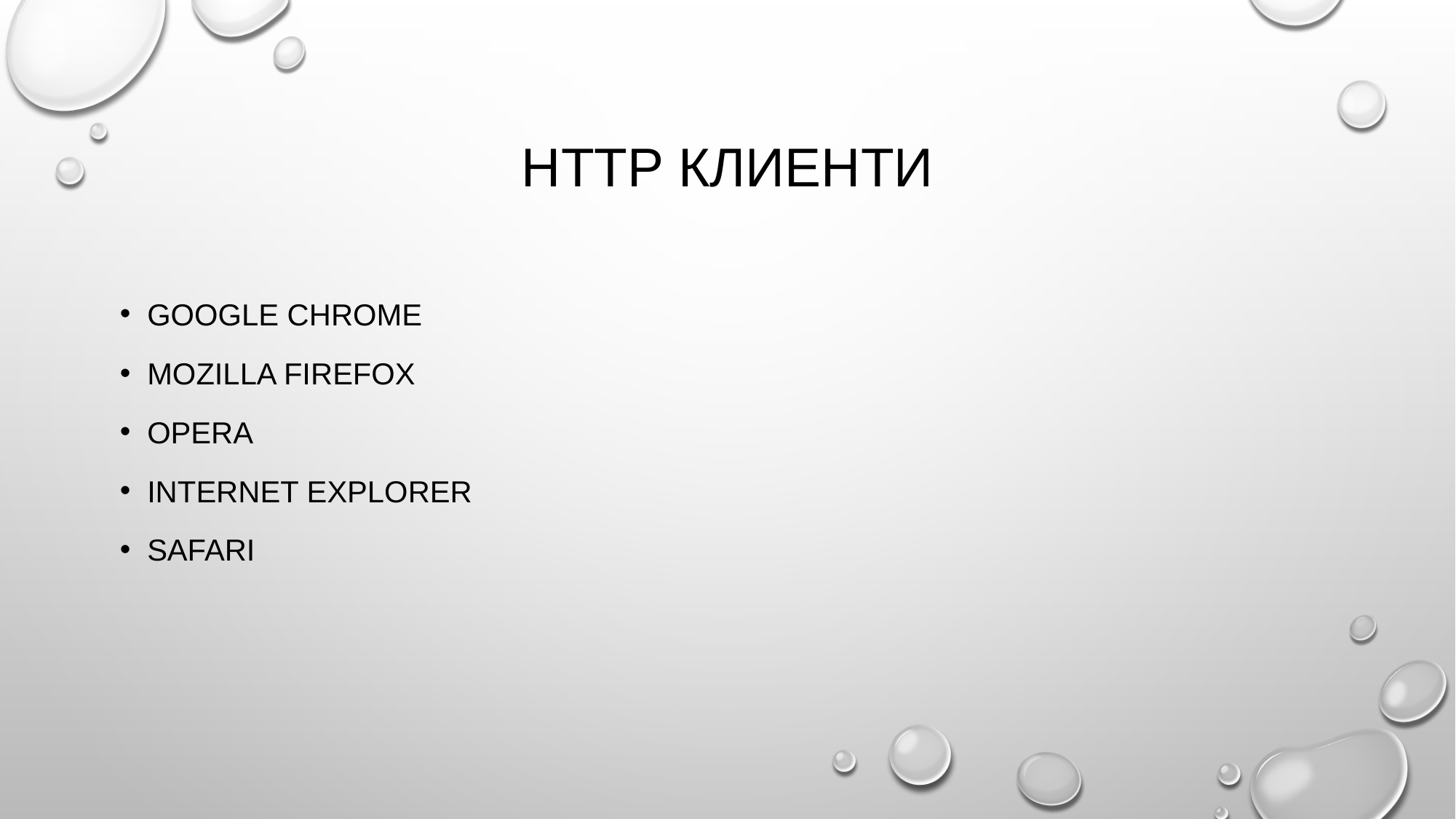

# HTTP КЛИЕНТИ
Google Chrome
Mozilla firefox
opera
Internet explorer
Safari